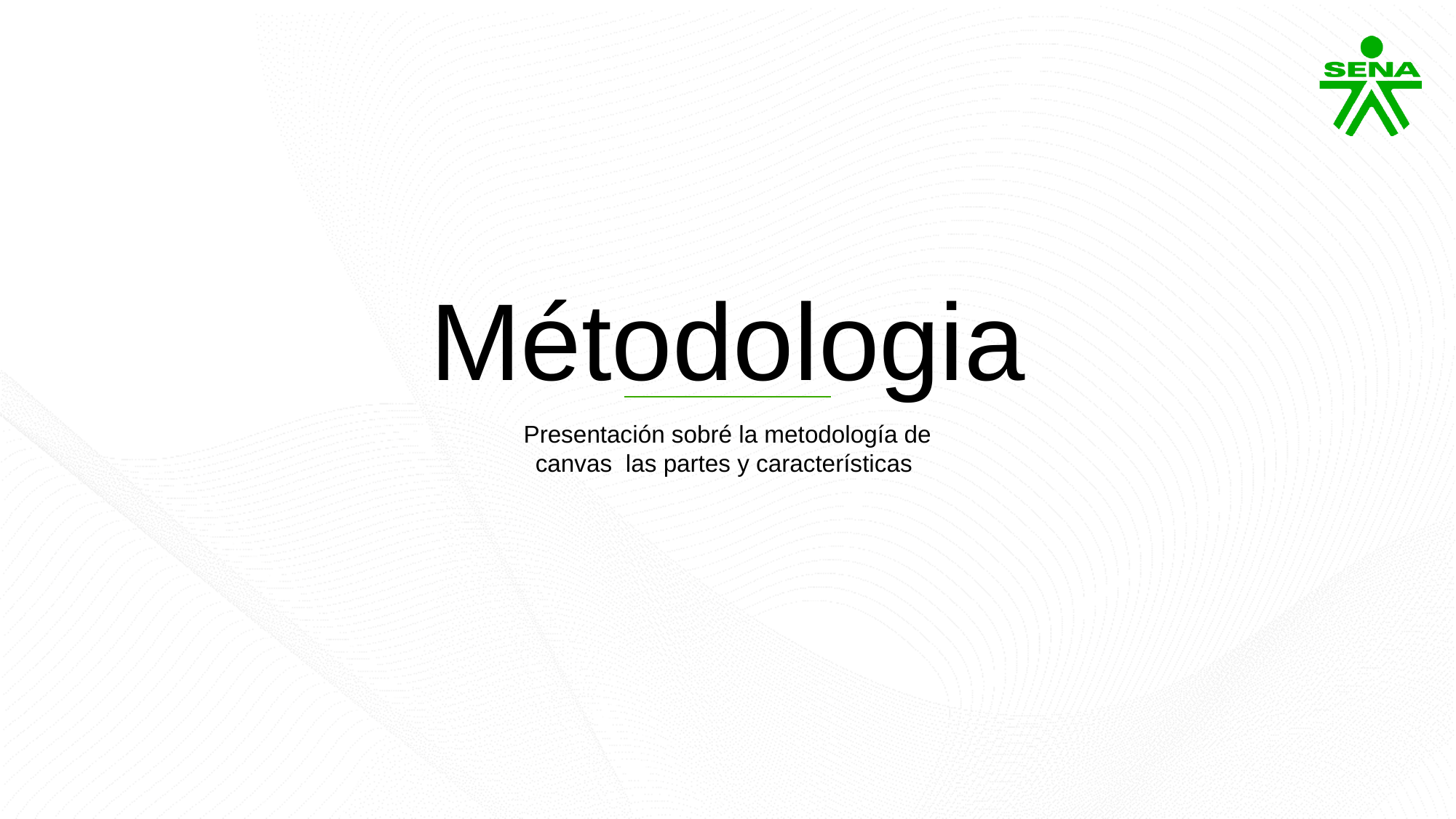

Métodologia
Presentación sobré la metodología de canvas  las partes y características